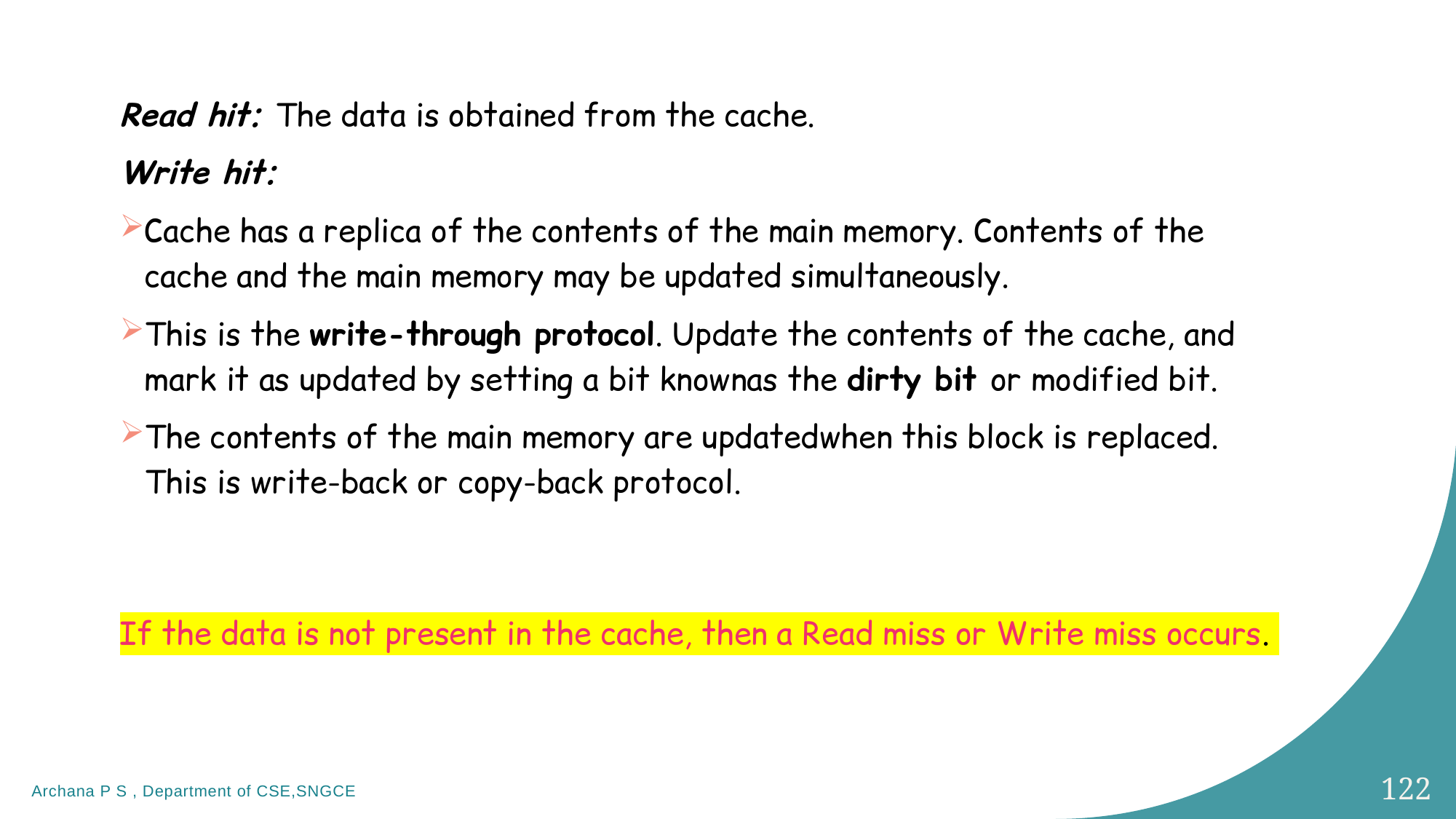

# Read hit: The data is obtained from the cache.
Write hit:
Cache has a replica of the contents of the main memory. Contents of the cache and the main memory may be updated simultaneously.
This is the write-through protocol. Update the contents of the cache, and mark it as updated by setting a bit knownas the dirty bit or modified bit.
The contents of the main memory are updatedwhen this block is replaced. This is write-back or copy-back protocol.

If the data is not present in the cache, then a Read miss or Write miss occurs.

122
Archana P S , Department of CSE,SNGCE